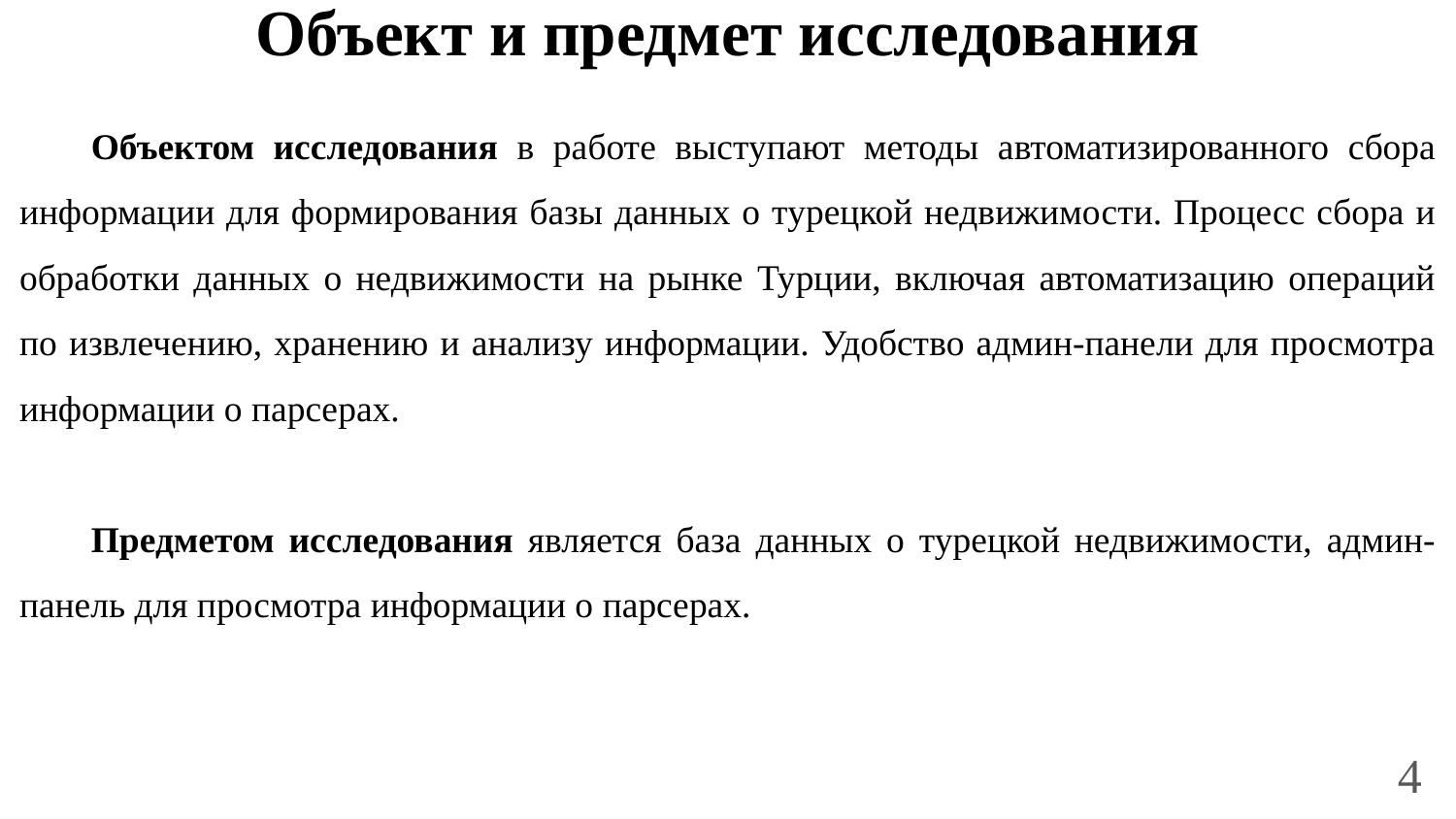

# Объект и предмет исследования
Объектом исследования в работе выступают методы автоматизированного сбора информации для формирования базы данных о турецкой недвижимости. Процесс сбора и обработки данных о недвижимости на рынке Турции, включая автоматизацию операций по извлечению, хранению и анализу информации. Удобство админ-панели для просмотра информации о парсерах.

Предметом исследования является база данных о турецкой недвижимости, админ-панель для просмотра информации о парсерах.
4